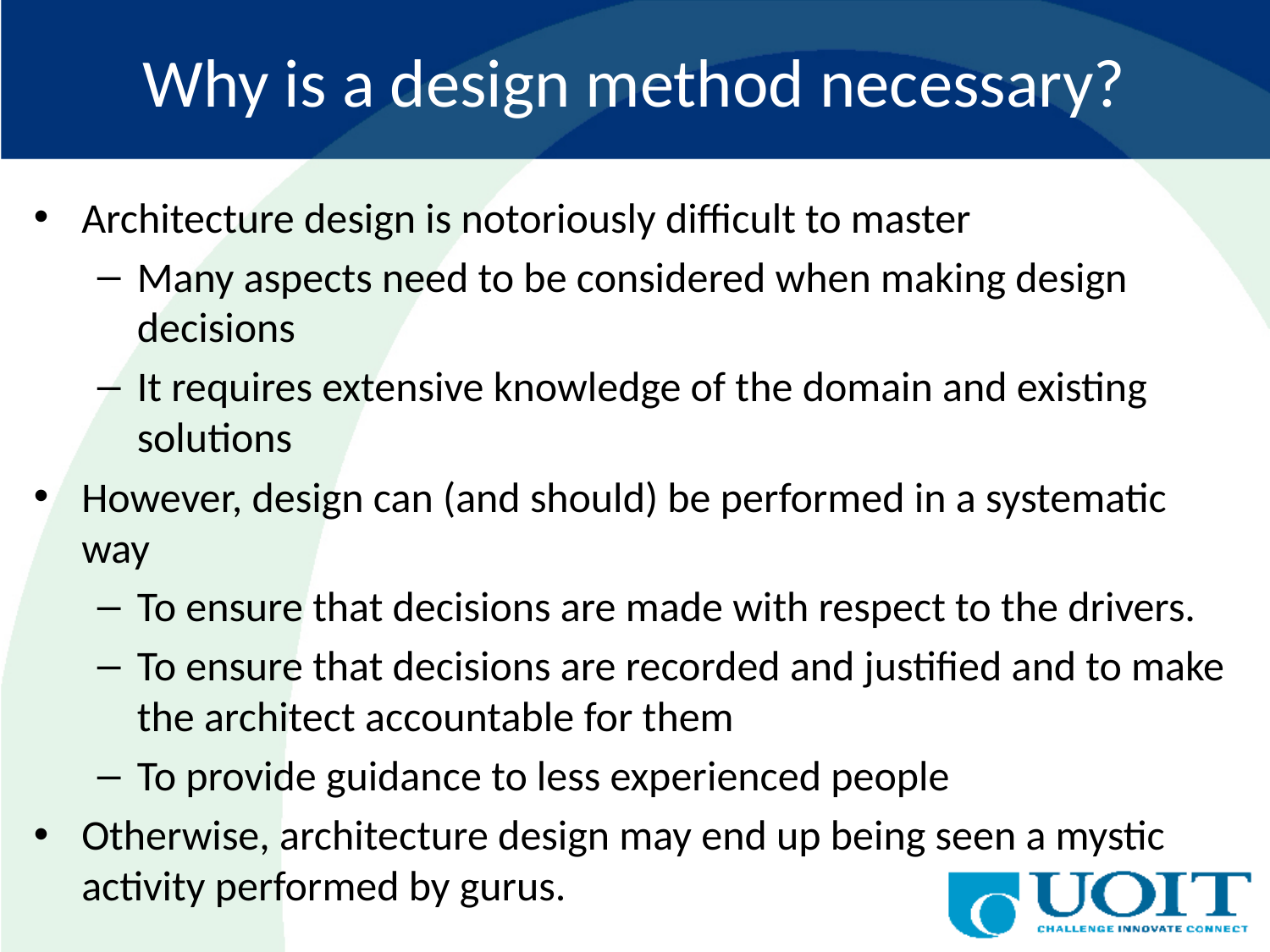

# Why is a design method necessary?
Architecture design is notoriously difficult to master
Many aspects need to be considered when making design decisions
It requires extensive knowledge of the domain and existing solutions
However, design can (and should) be performed in a systematic way
To ensure that decisions are made with respect to the drivers.
To ensure that decisions are recorded and justified and to make the architect accountable for them
To provide guidance to less experienced people
Otherwise, architecture design may end up being seen a mystic activity performed by gurus.